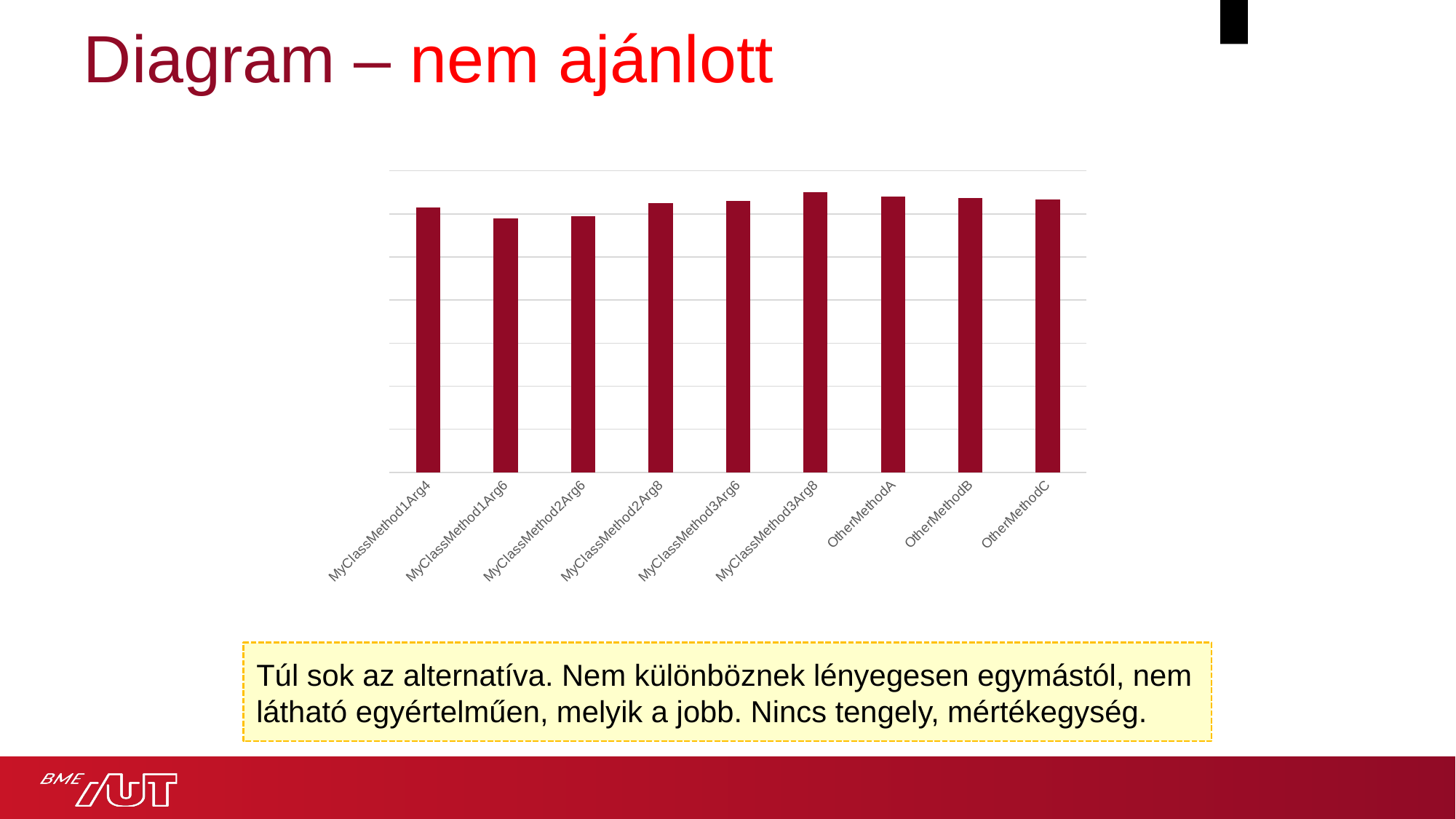

# Diagram – nem ajánlott

### Chart

| Category |  |
|---|---|
| MyClassMethod1Arg4 | 123.0 |
| MyClassMethod1Arg6 | 118.0 |
| MyClassMethod2Arg6 | 119.0 |
| MyClassMethod2Arg8 | 125.0 |
| MyClassMethod3Arg6 | 126.0 |
| MyClassMethod3Arg8 | 130.0 |
| OtherMethodA | 128.0 |
| OtherMethodB | 127.5 |
| OtherMethodC | 126.5 |

Túl sok az alternatíva. Nem különböznek lényegesen egymástól, nem látható egyértelműen, melyik a jobb. Nincs tengely, mértékegység.